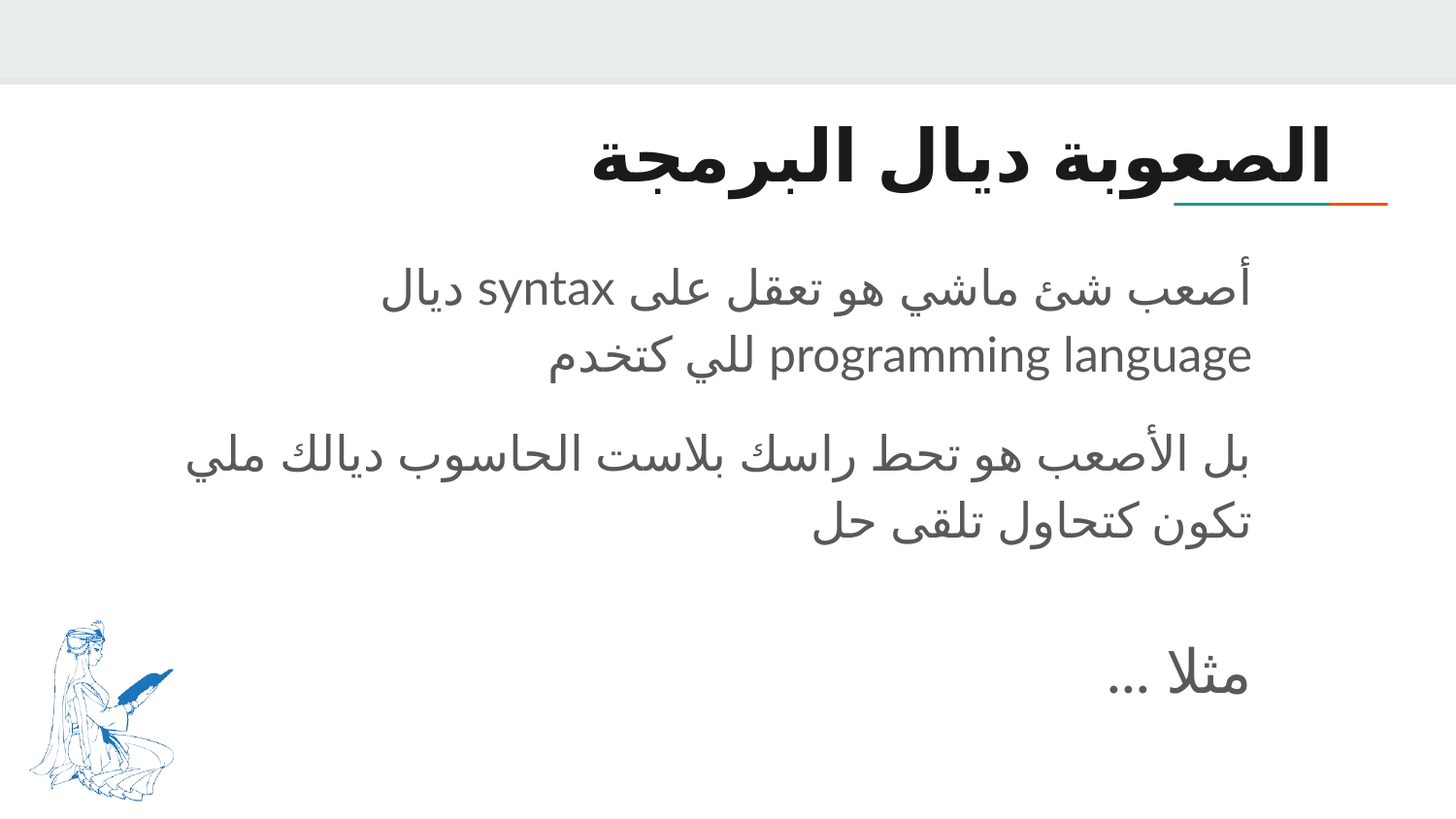

# الصعوبة ديال البرمجة

أصعب شئ ماشي هو تعقل على syntax ديال programming language للي كتخدم
بل الأصعب هو تحط راسك بلاست الحاسوب ديالك ملي تكون كتحاول تلقى حل

مثلا ...